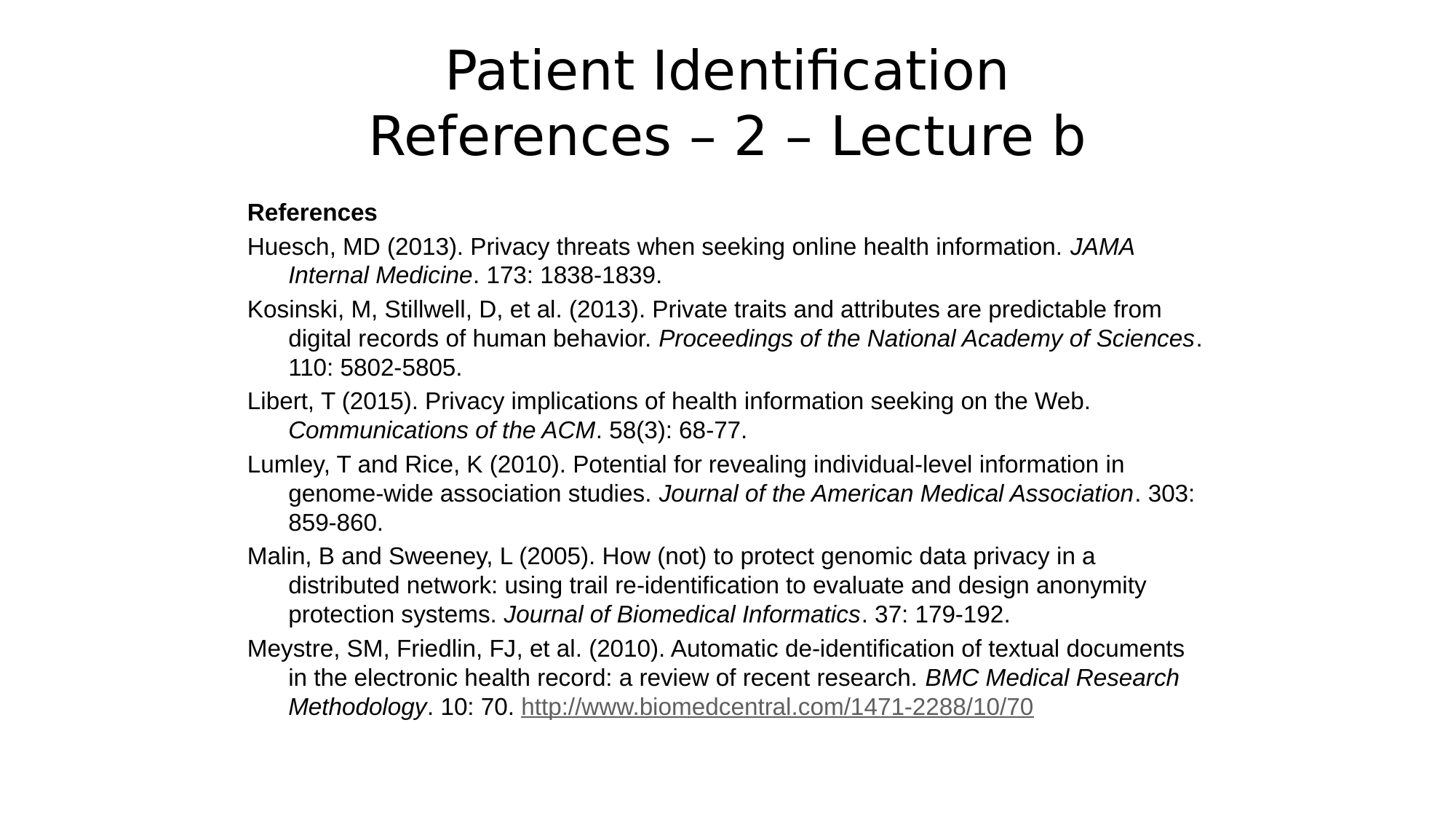

# Patient Identification References – 2 – Lecture b
References
Huesch, MD (2013). Privacy threats when seeking online health information. JAMA Internal Medicine. 173: 1838-1839.
Kosinski, M, Stillwell, D, et al. (2013). Private traits and attributes are predictable from digital records of human behavior. Proceedings of the National Academy of Sciences. 110: 5802-5805.
Libert, T (2015). Privacy implications of health information seeking on the Web. Communications of the ACM. 58(3): 68-77.
Lumley, T and Rice, K (2010). Potential for revealing individual-level information in genome-wide association studies. Journal of the American Medical Association. 303: 859-860.
Malin, B and Sweeney, L (2005). How (not) to protect genomic data privacy in a distributed network: using trail re-identification to evaluate and design anonymity protection systems. Journal of Biomedical Informatics. 37: 179-192.
Meystre, SM, Friedlin, FJ, et al. (2010). Automatic de-identification of textual documents in the electronic health record: a review of recent research. BMC Medical Research Methodology. 10: 70. http://www.biomedcentral.com/1471-2288/10/70